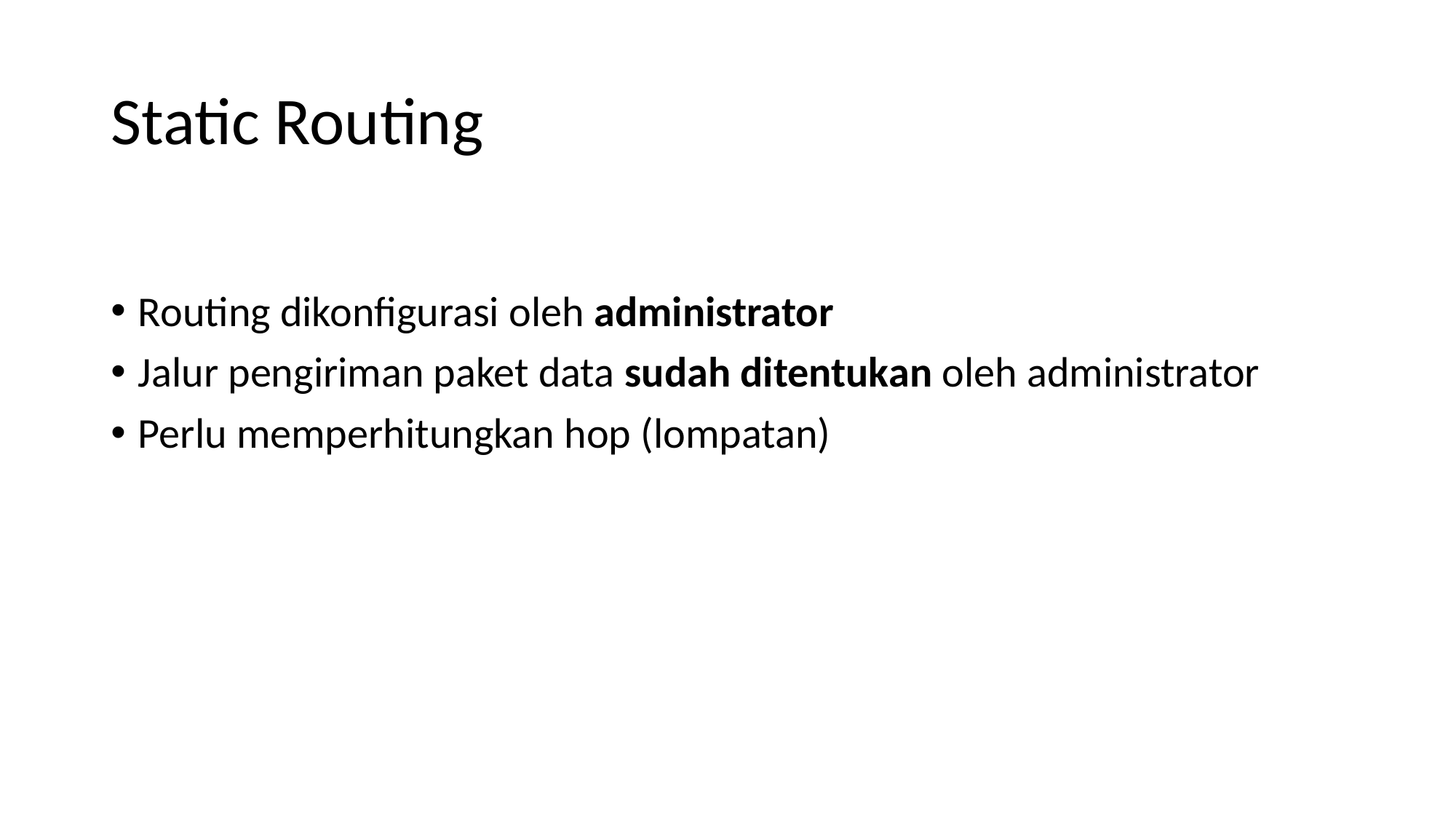

# Static Routing

Routing dikonfigurasi oleh administrator
Jalur pengiriman paket data sudah ditentukan oleh administrator
Perlu memperhitungkan hop (lompatan)